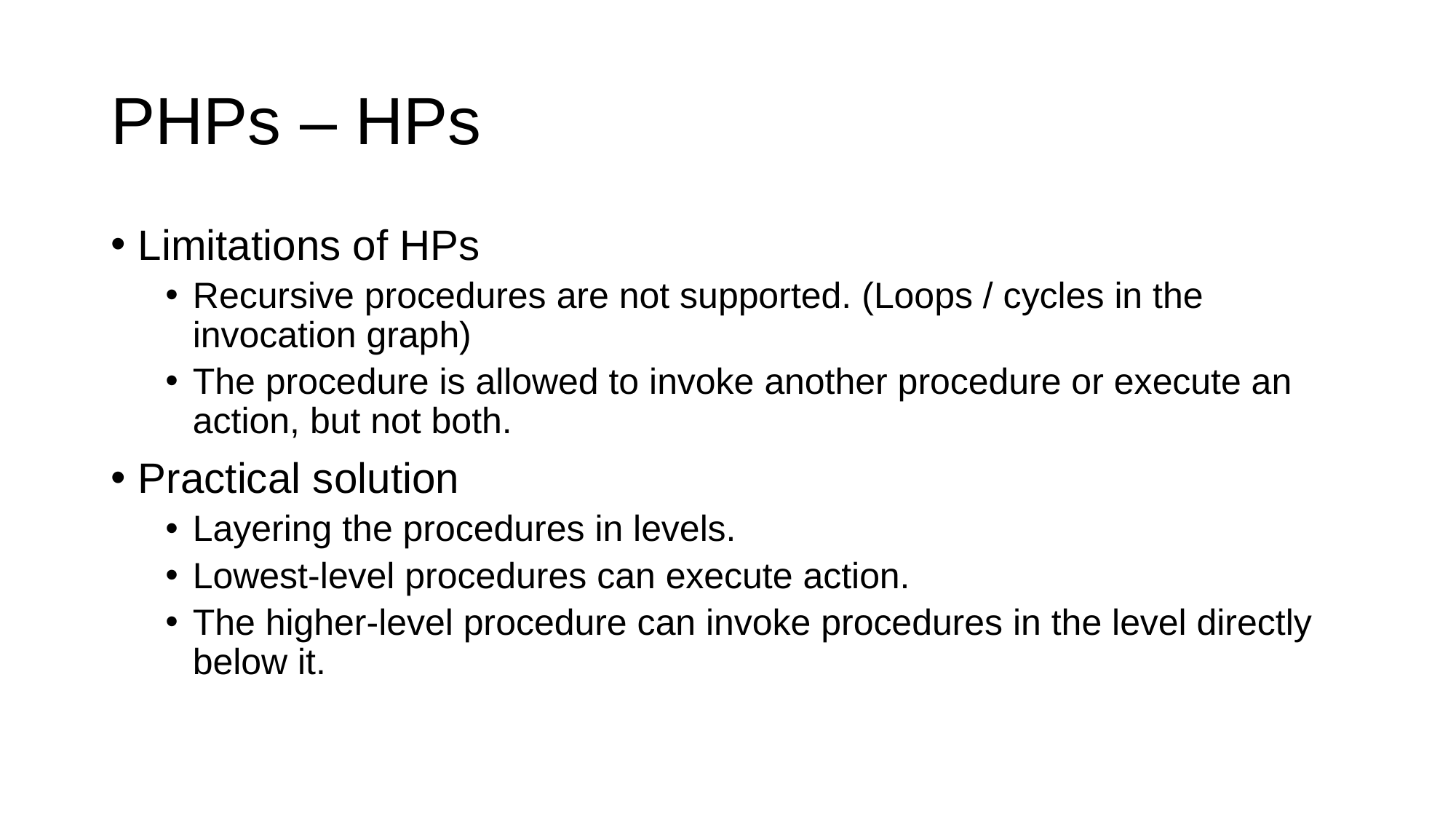

# PHPs – HPs
Limitations of HPs
Recursive procedures are not supported. (Loops / cycles in the invocation graph)
The procedure is allowed to invoke another procedure or execute an action, but not both.
Practical solution
Layering the procedures in levels.
Lowest-level procedures can execute action.
The higher-level procedure can invoke procedures in the level directly below it.